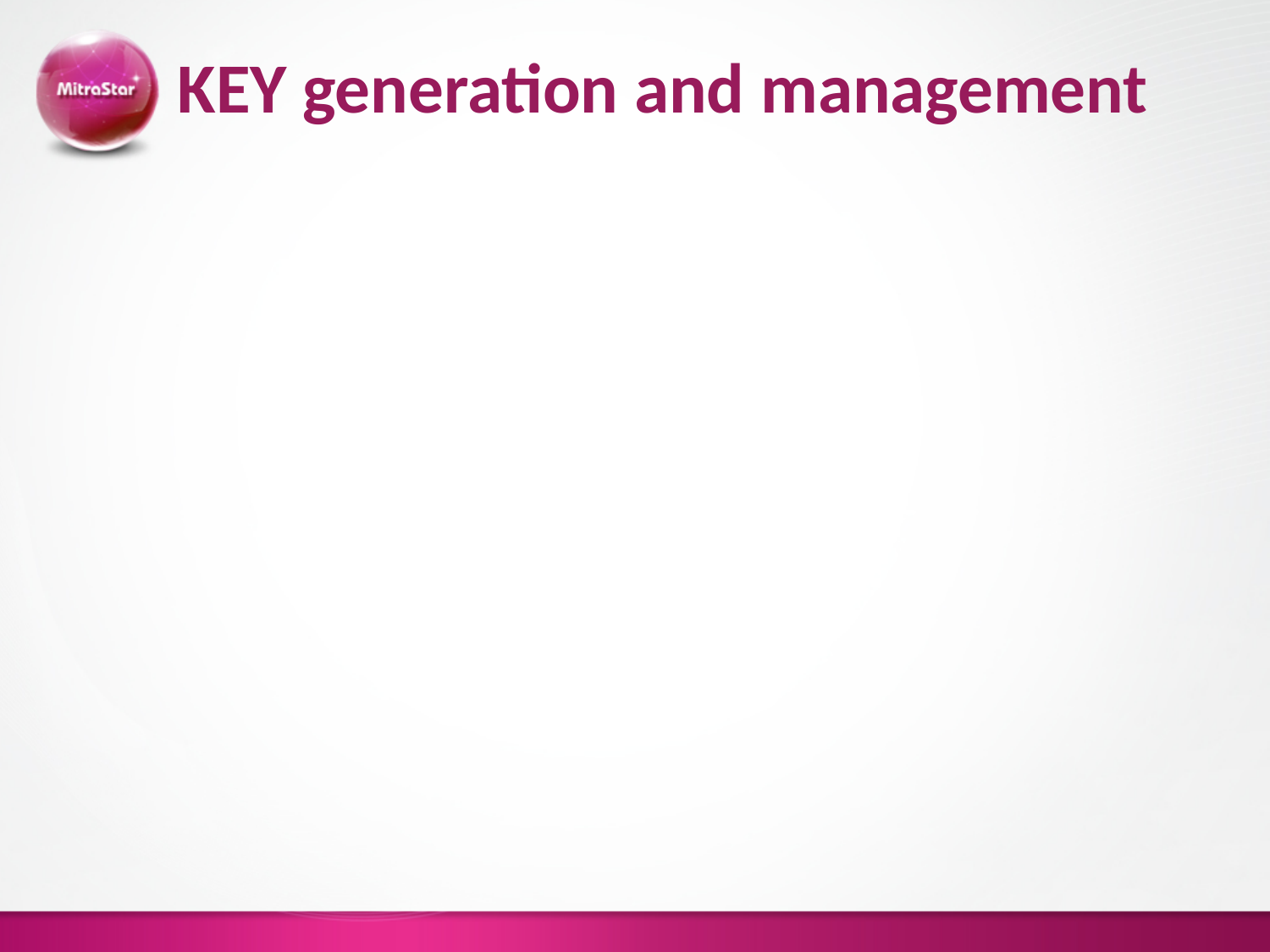

# KEY generation and management
Well defined public keys
Define a well known keys for any process accessing the IPC object.
#define KEY 1234